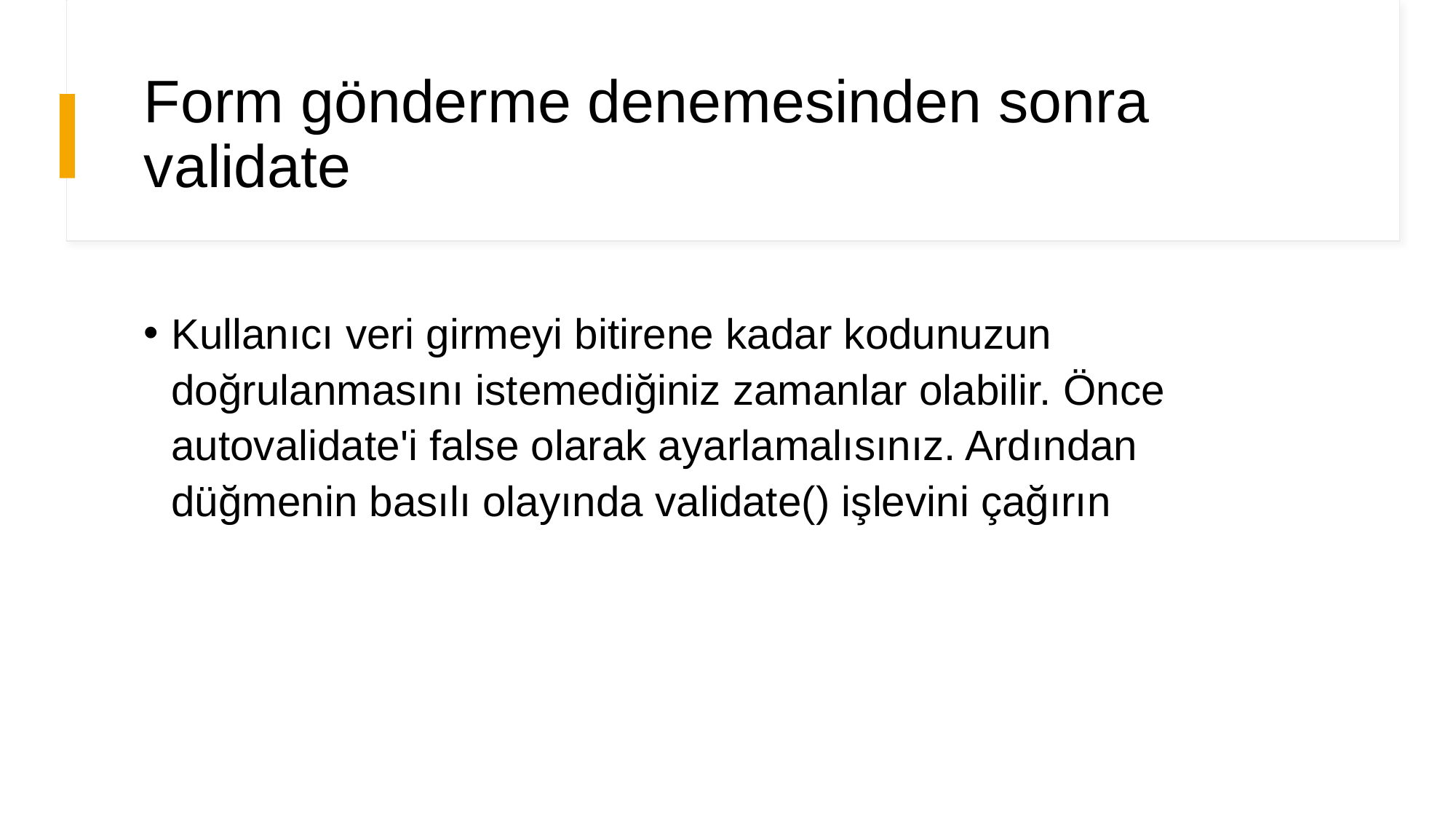

# Form gönderme denemesinden sonra validate
Kullanıcı veri girmeyi bitirene kadar kodunuzun doğrulanmasını istemediğiniz zamanlar olabilir. Önce autovalidate'i false olarak ayarlamalısınız. Ardından düğmenin basılı olayında validate() işlevini çağırın